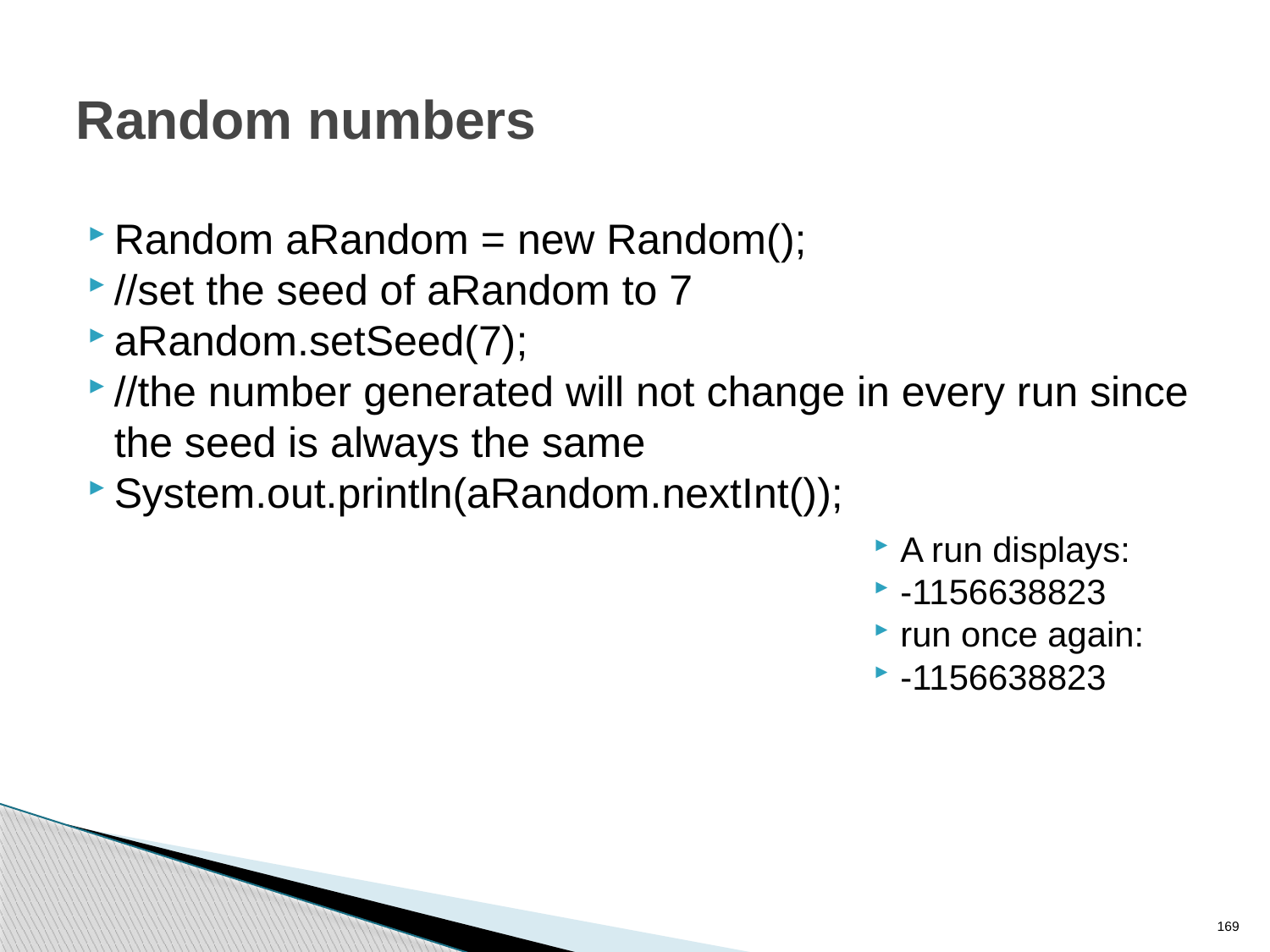

# Random numbers
Random aRandom = new Random();
//set the seed of aRandom to 7
aRandom.setSeed(7);
//the number generated will not change in every run since the seed is always the same
System.out.println(aRandom.nextInt());
A run displays:
-1156638823
run once again:
-1156638823
169